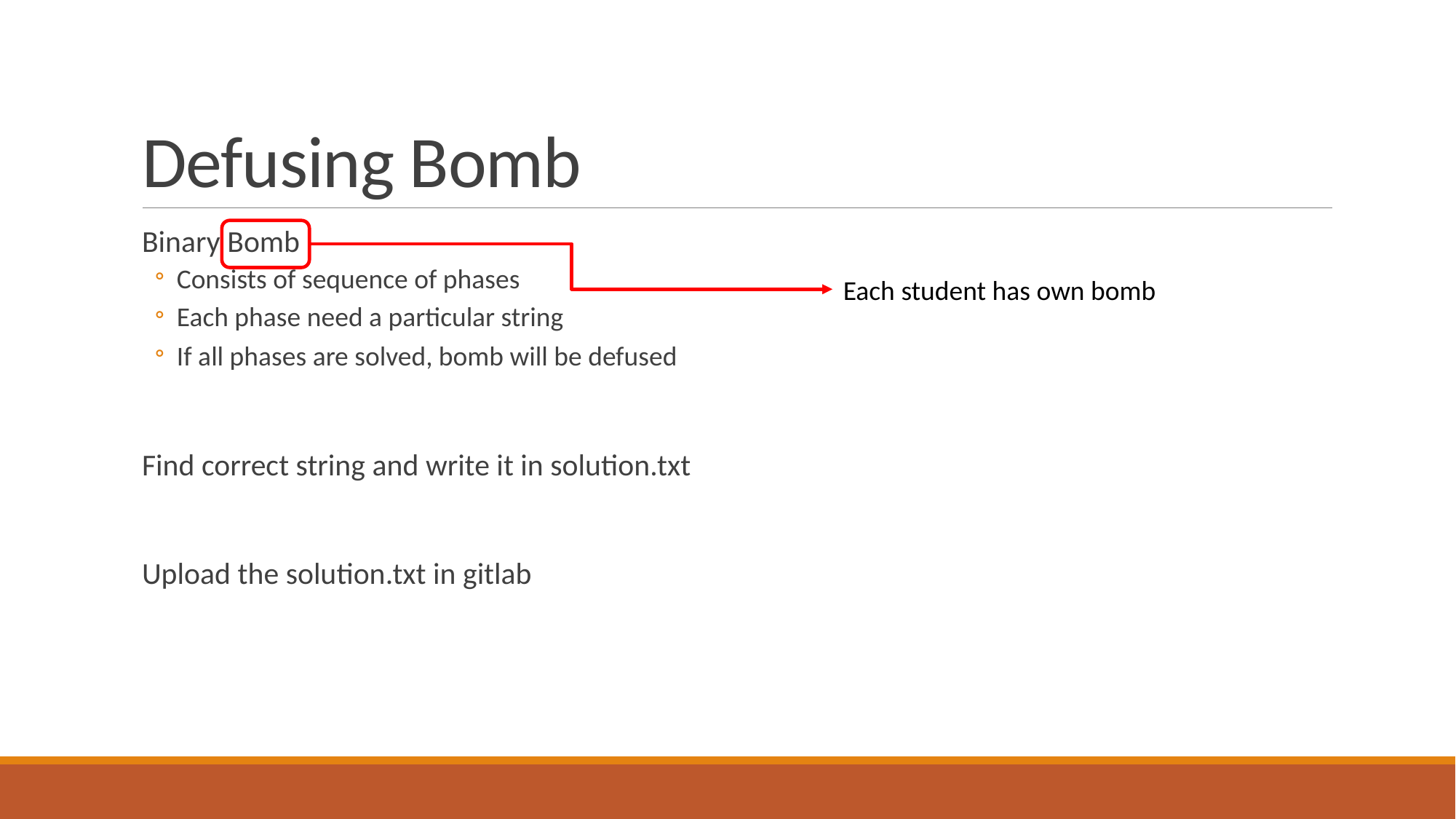

# Defusing Bomb
Binary Bomb
Consists of sequence of phases
Each phase need a particular string
If all phases are solved, bomb will be defused

Find correct string and write it in solution.txt

Upload the solution.txt in gitlab

Each student has own bomb